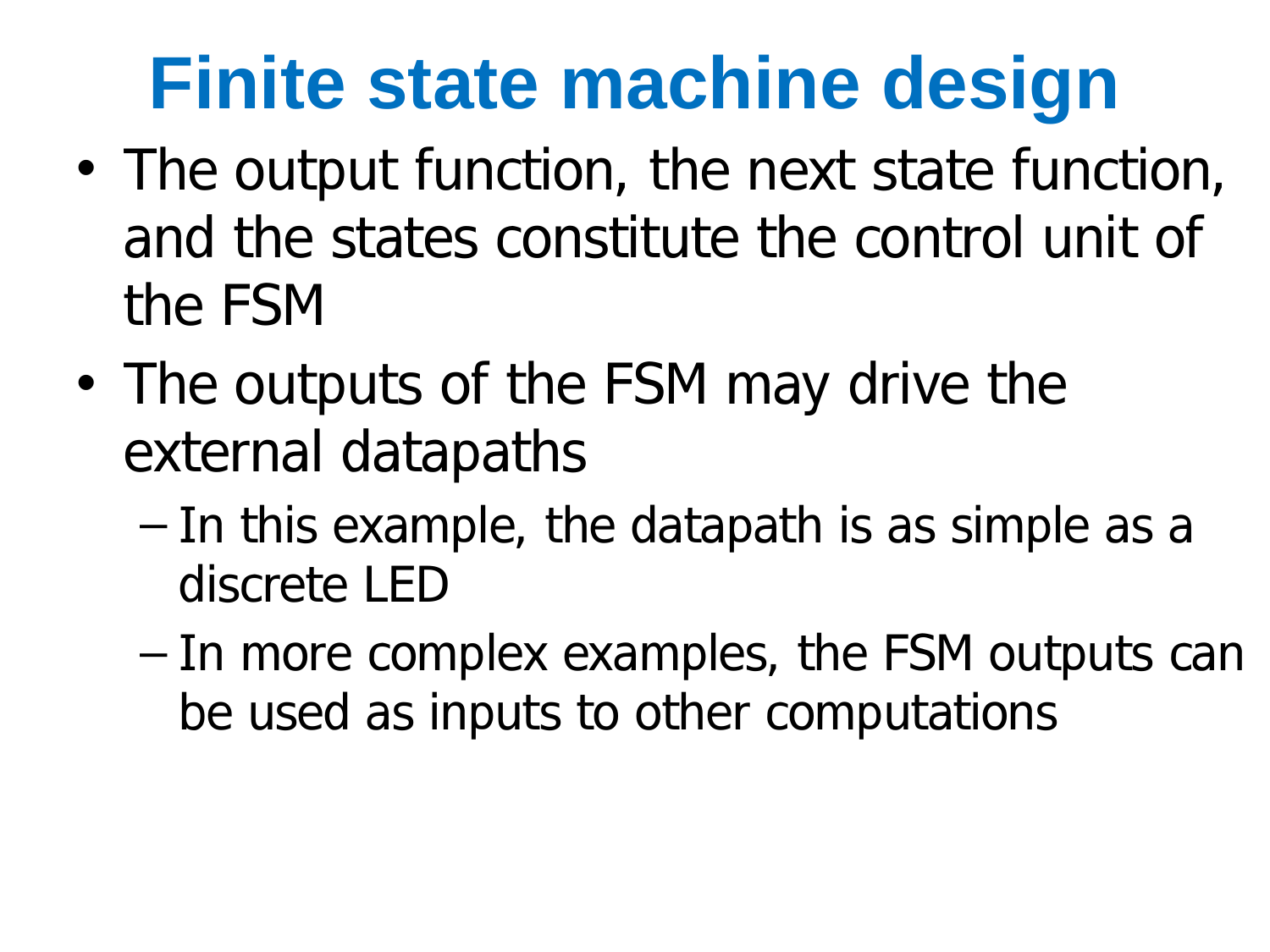

# Finite state machine design
The output function, the next state function, and the states constitute the control unit of the FSM
The outputs of the FSM may drive the external datapaths
In this example, the datapath is as simple as a discrete LED
In more complex examples, the FSM outputs can be used as inputs to other computations